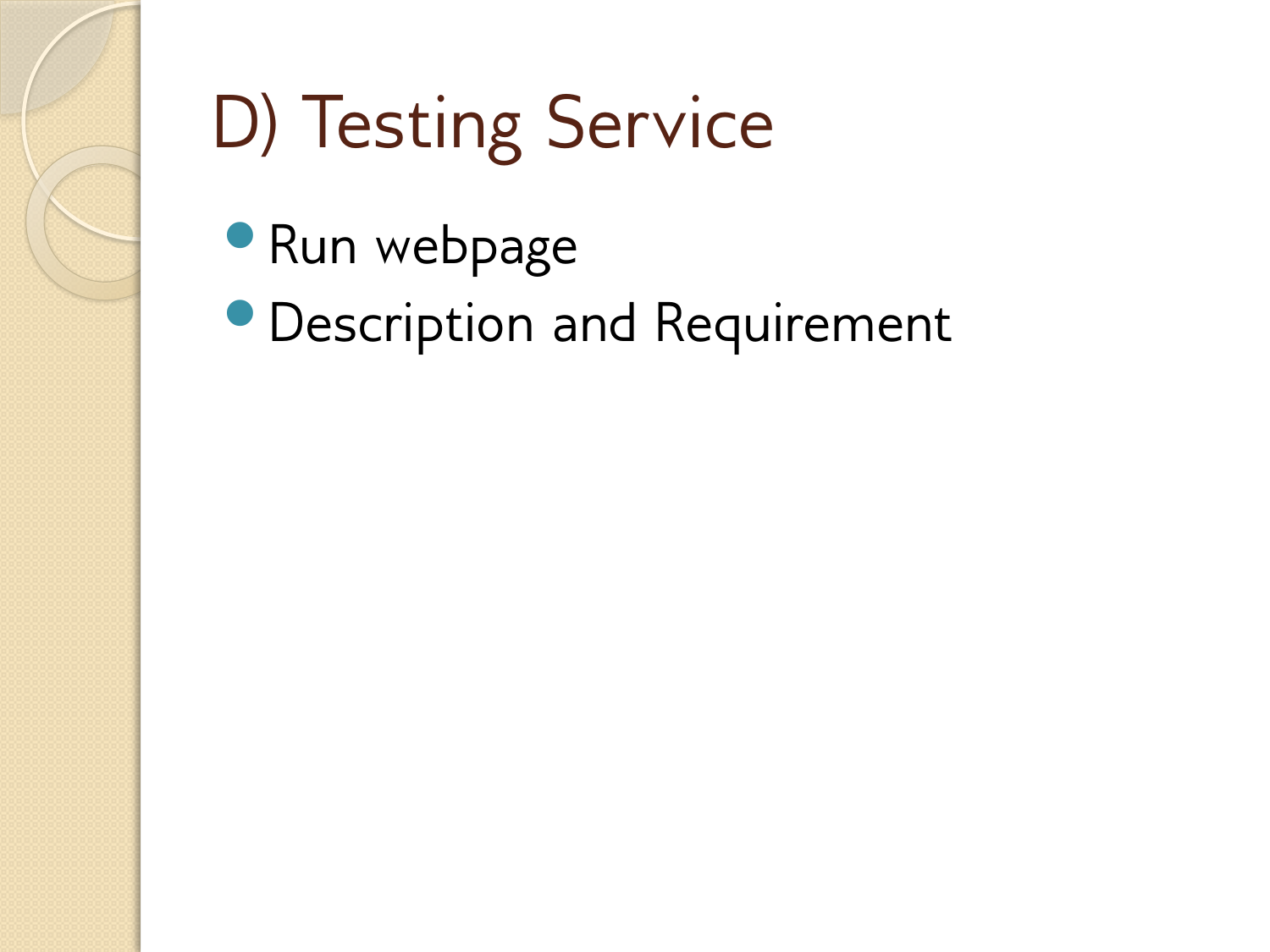

# D) Testing Service
Run webpage
Description and Requirement